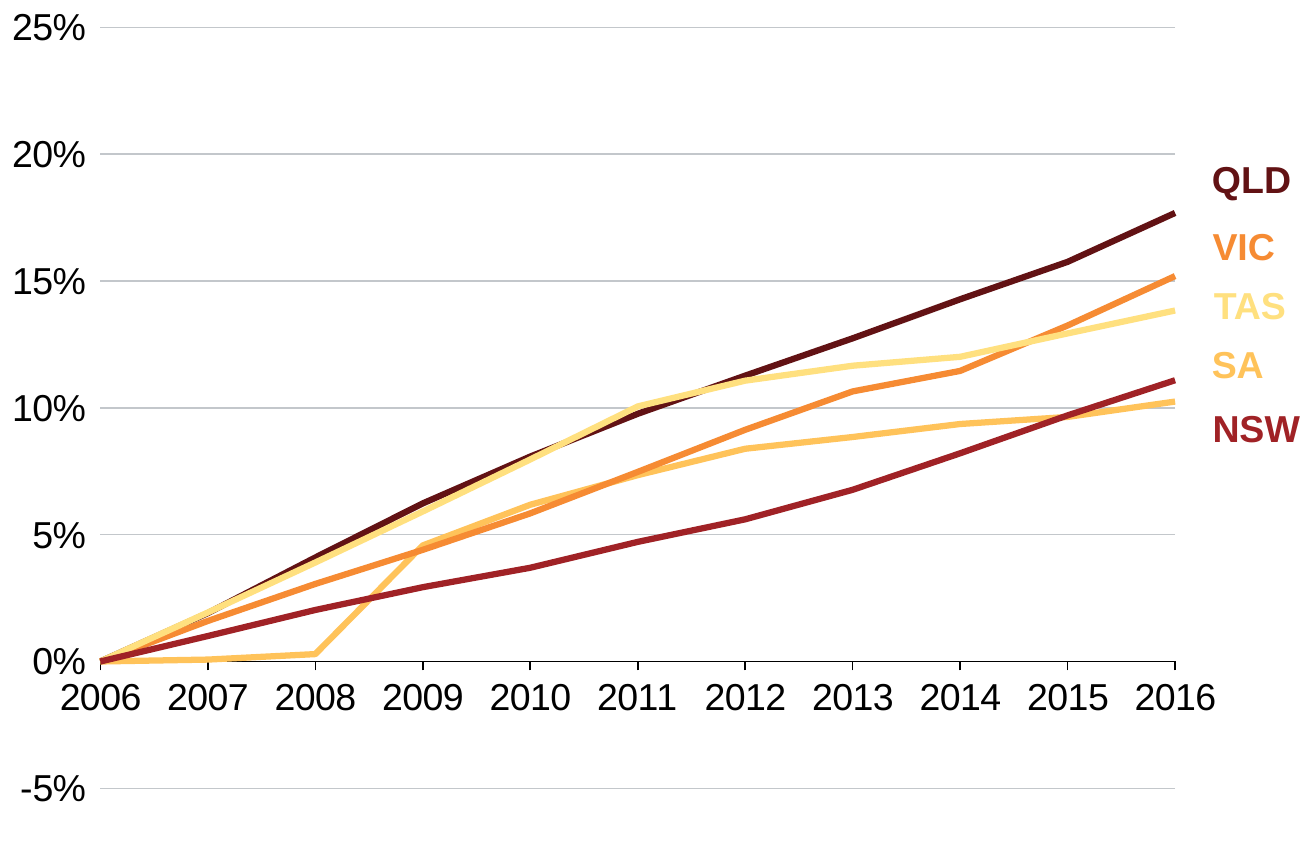

### Chart

| Category | ElectraNet | Powerlink | AusNet Services | Transend / Tas Networks | TransGrid |
|---|---|---|---|---|---|
| 2006 | 0.0 | 0.0 | 0.0 | 0.0 | 0.0 |
| 2007 | 0.0007536859350905643 | 0.019077504882381708 | 0.015980973585669467 | 0.019314323559804183 | 0.010033496741539452 |
| 2008 | 0.0029158786347370895 | 0.041007649518514926 | 0.030576662281145632 | 0.03902363122050087 | 0.020306447861496244 |
| 2009 | 0.04574501276900617 | 0.06233437207615317 | 0.04401012043315454 | 0.05913191272048292 | 0.029301512772442802 |
| 2010 | 0.06179069101572982 | 0.08077577859420083 | 0.058398947474951925 | 0.07964714753653603 | 0.036961962880988485 |
| 2011 | 0.0734631932915532 | 0.09766342772060033 | 0.0747308976824208 | 0.10057731514544592 | 0.047142953965343605 |
| 2012 | 0.08386072089353512 | 0.11269778683516012 | 0.09132678878656006 | 0.11071125066329401 | 0.05604038598134943 |
| 2013 | 0.0884996770834537 | 0.12740973992944102 | 0.10648476874810242 | 0.11660010453114589 | 0.06767273334187247 |
| 2014 | 0.09363681068873028 | 0.14280571660728658 | 0.11455682623216273 | 0.12011905379364275 | 0.08206179176963653 |
| 2015 | 0.09642557704480643 | 0.15754762296358663 | 0.13245946766521607 | 0.12933135974274168 | 0.09702440613373438 |
| 2016 | 0.10247047207445954 | 0.17682336398005874 | 0.15194373039166076 | 0.13837210694094787 | 0.11088379864215633 |
QLD
VIC
TAS
SA
NSW